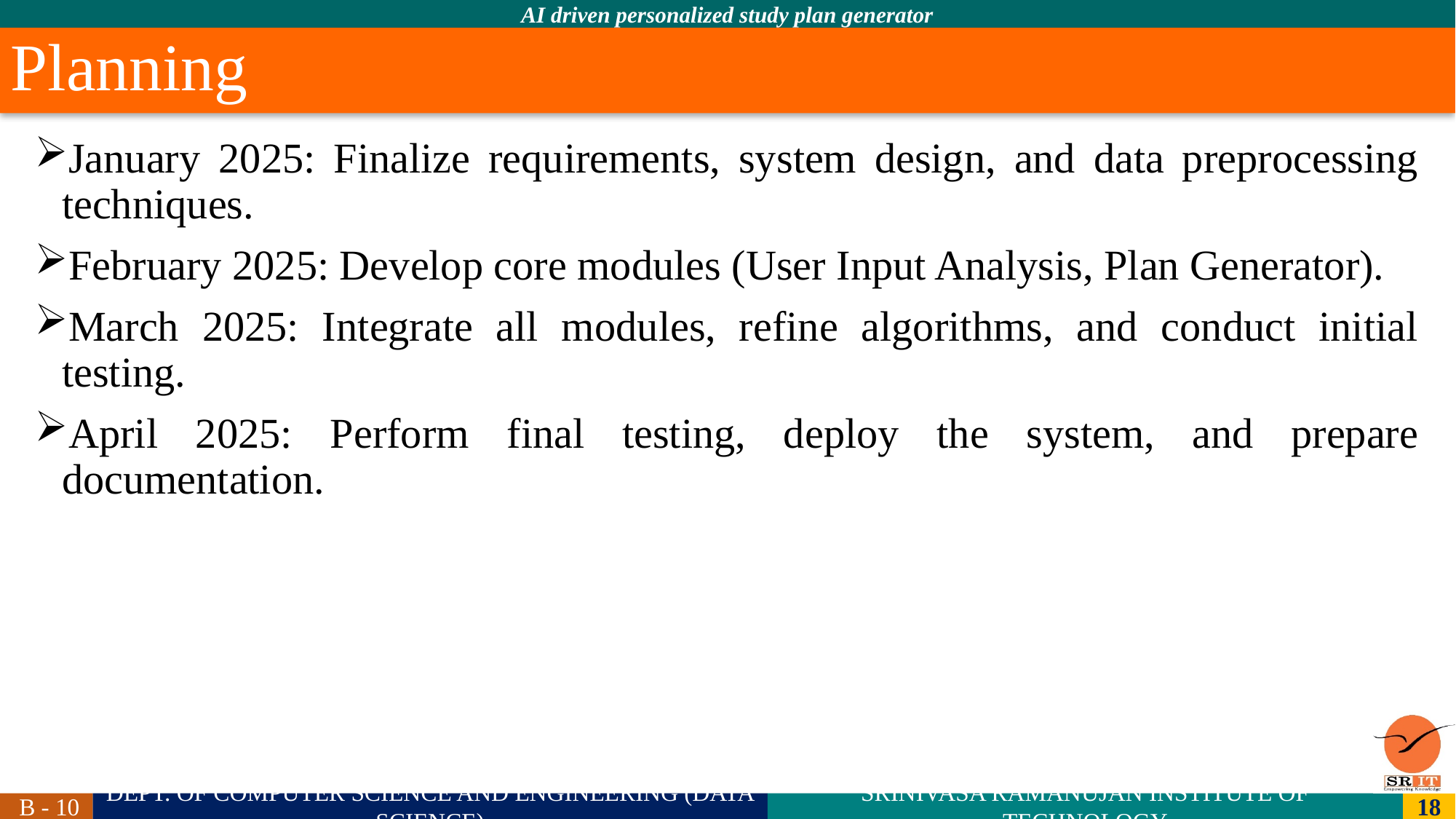

# Planning
January 2025: Finalize requirements, system design, and data preprocessing techniques.
February 2025: Develop core modules (User Input Analysis, Plan Generator).
March 2025: Integrate all modules, refine algorithms, and conduct initial testing.
April 2025: Perform final testing, deploy the system, and prepare documentation.